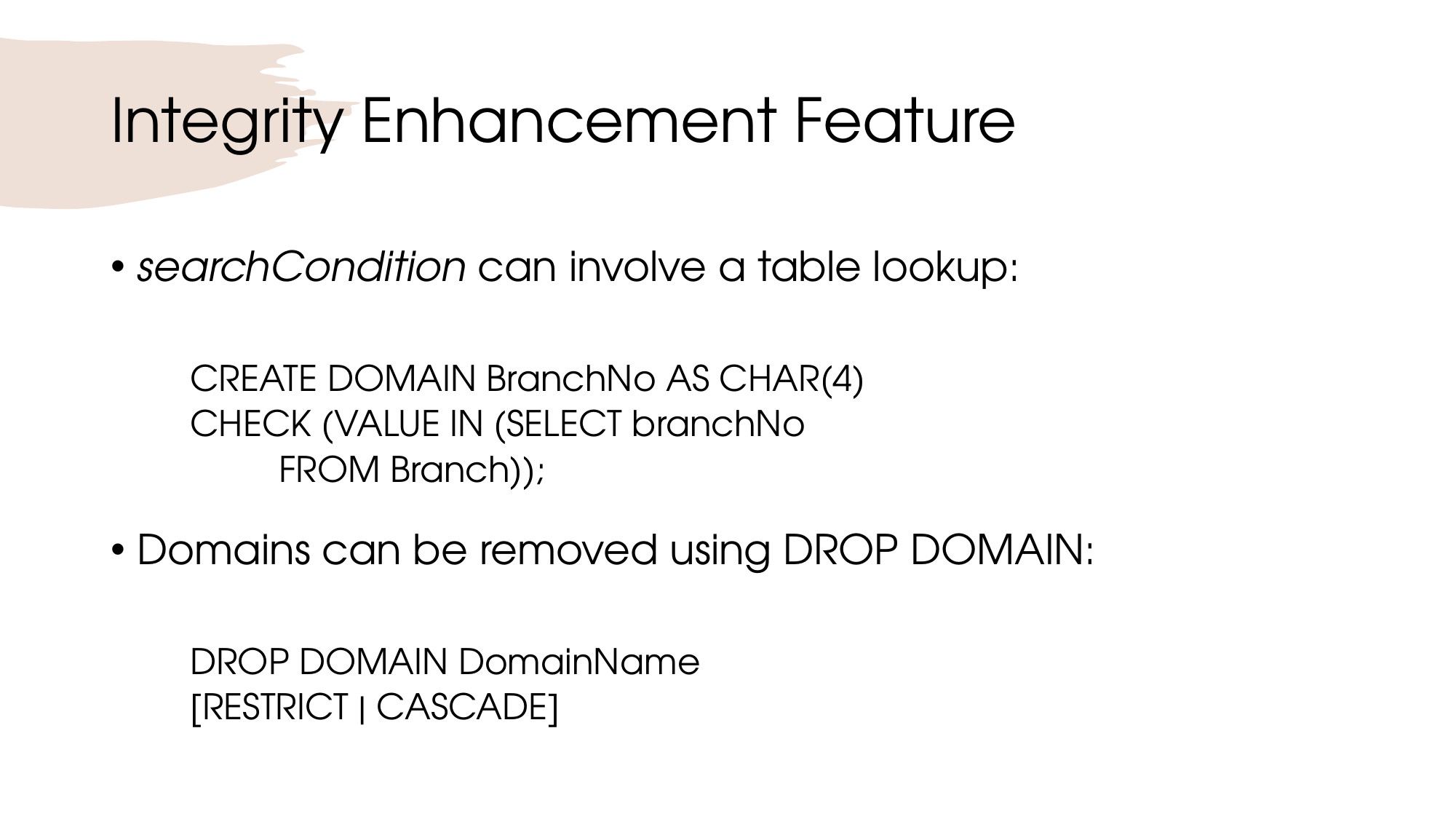

# Integrity Enhancement Feature
searchCondition can involve a table lookup:

	CREATE DOMAIN BranchNo AS CHAR(4)
	CHECK (VALUE IN (SELECT branchNo
				         FROM Branch));

Domains can be removed using DROP DOMAIN:

	DROP DOMAIN DomainName
		[RESTRICT | CASCADE]